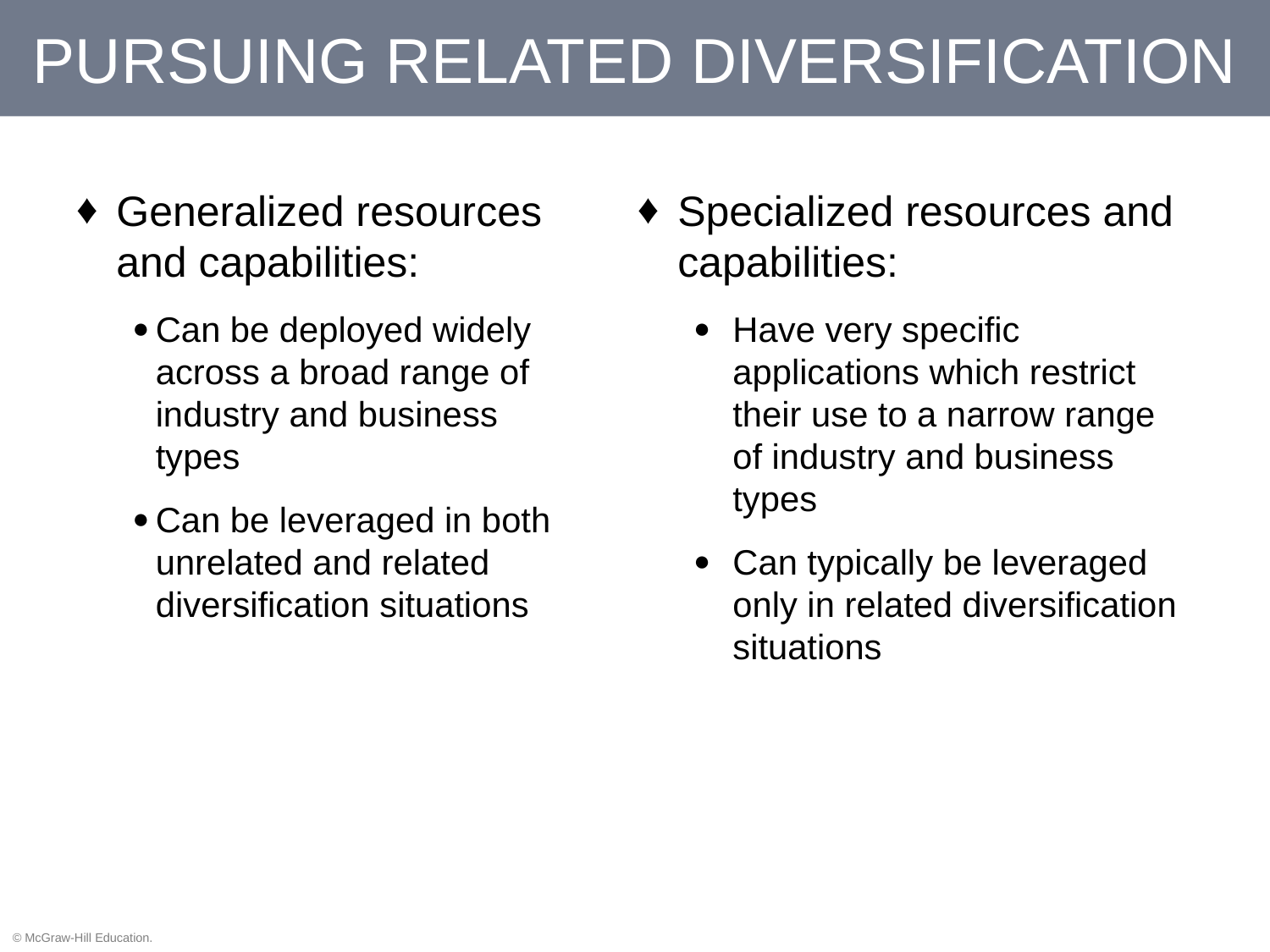

# PURSUING RELATED DIVERSIFICATION
Generalized resources and capabilities:
Can be deployed widely across a broad range of industry and business types
Can be leveraged in both unrelated and related diversification situations
Specialized resources and capabilities:
Have very specific applications which restrict their use to a narrow range of industry and business types
Can typically be leveraged only in related diversification situations